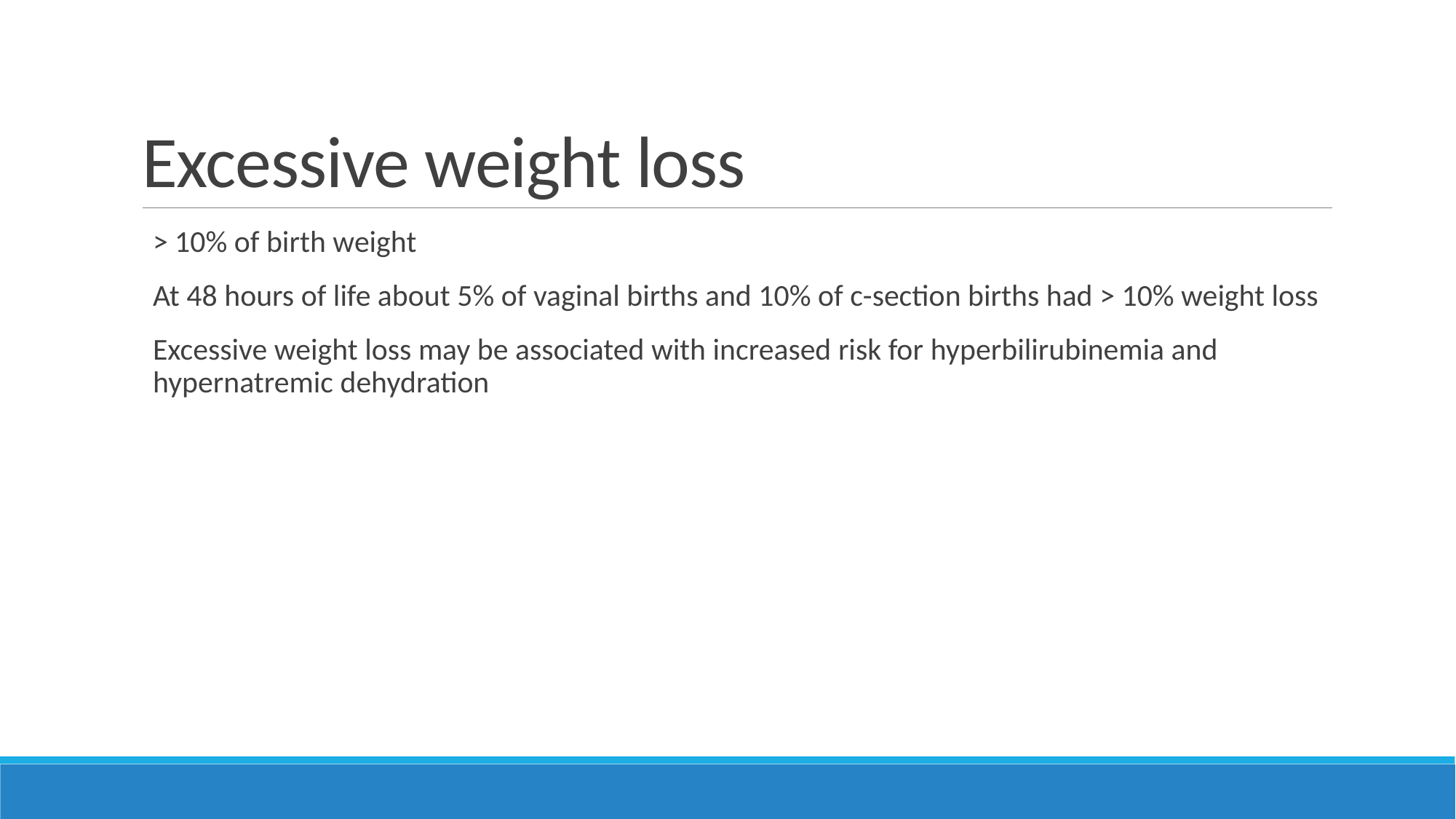

# Excessive weight loss
> 10% of birth weight
At 48 hours of life about 5% of vaginal births and 10% of c-section births had > 10% weight loss
Excessive weight loss may be associated with increased risk for hyperbilirubinemia and hypernatremic dehydration